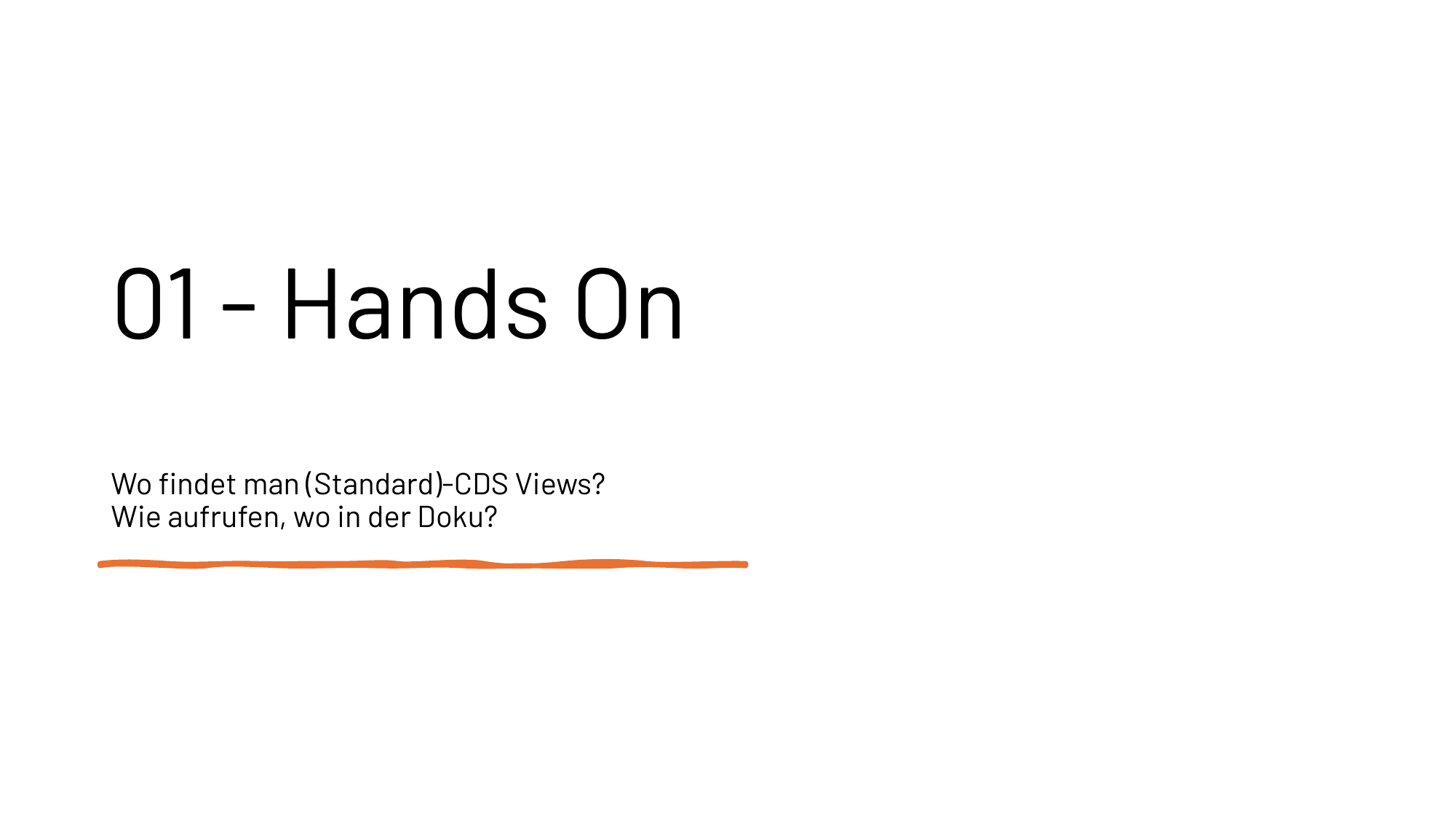

# 01 - Hands On Wo findet man (Standard)-CDS Views? Wie aufrufen, wo in der Doku?